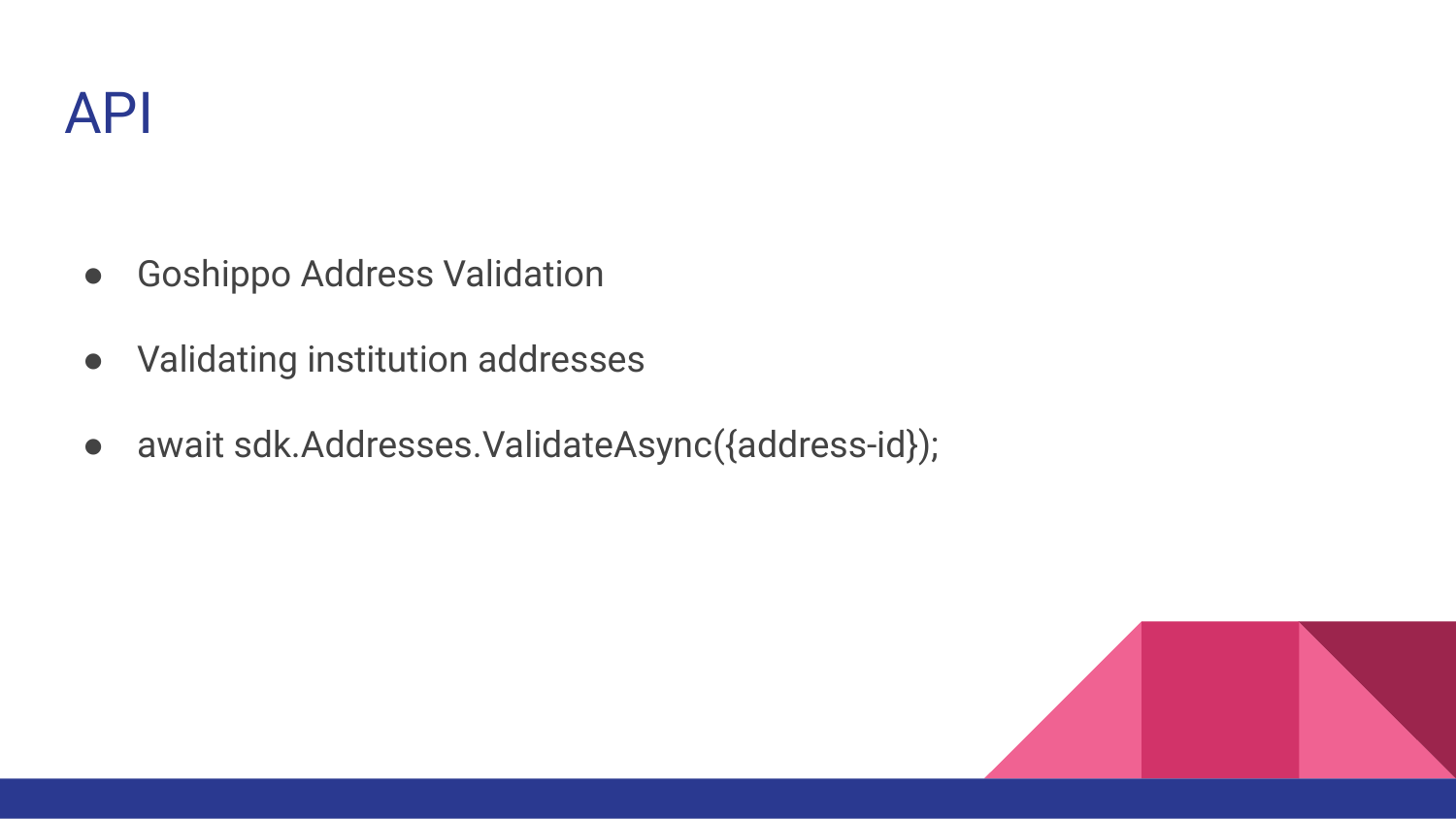

# API
Goshippo Address Validation
Validating institution addresses
await sdk.Addresses.ValidateAsync({address-id});